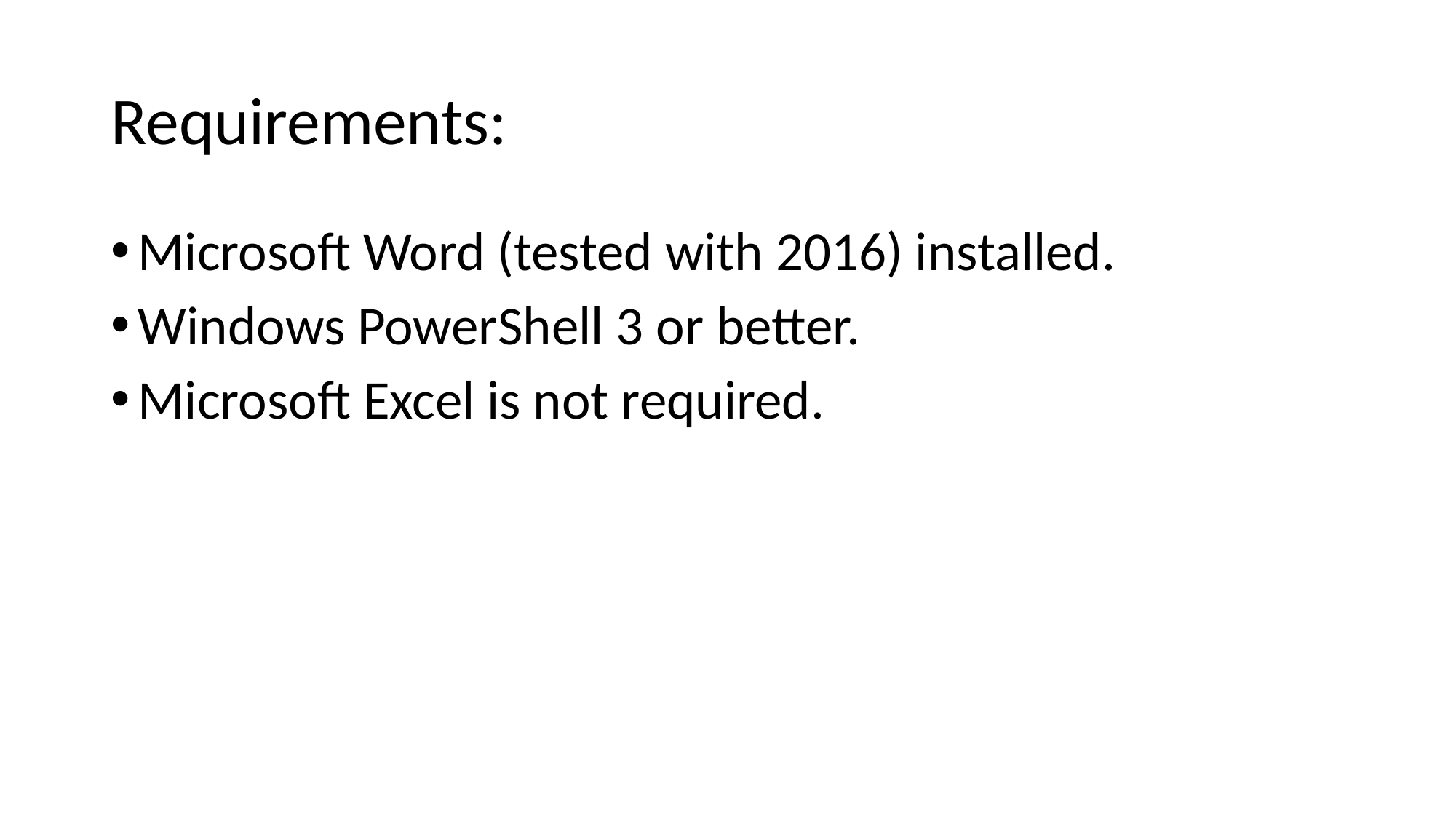

# Requirements:
Microsoft Word (tested with 2016) installed.
Windows PowerShell 3 or better.
Microsoft Excel is not required.